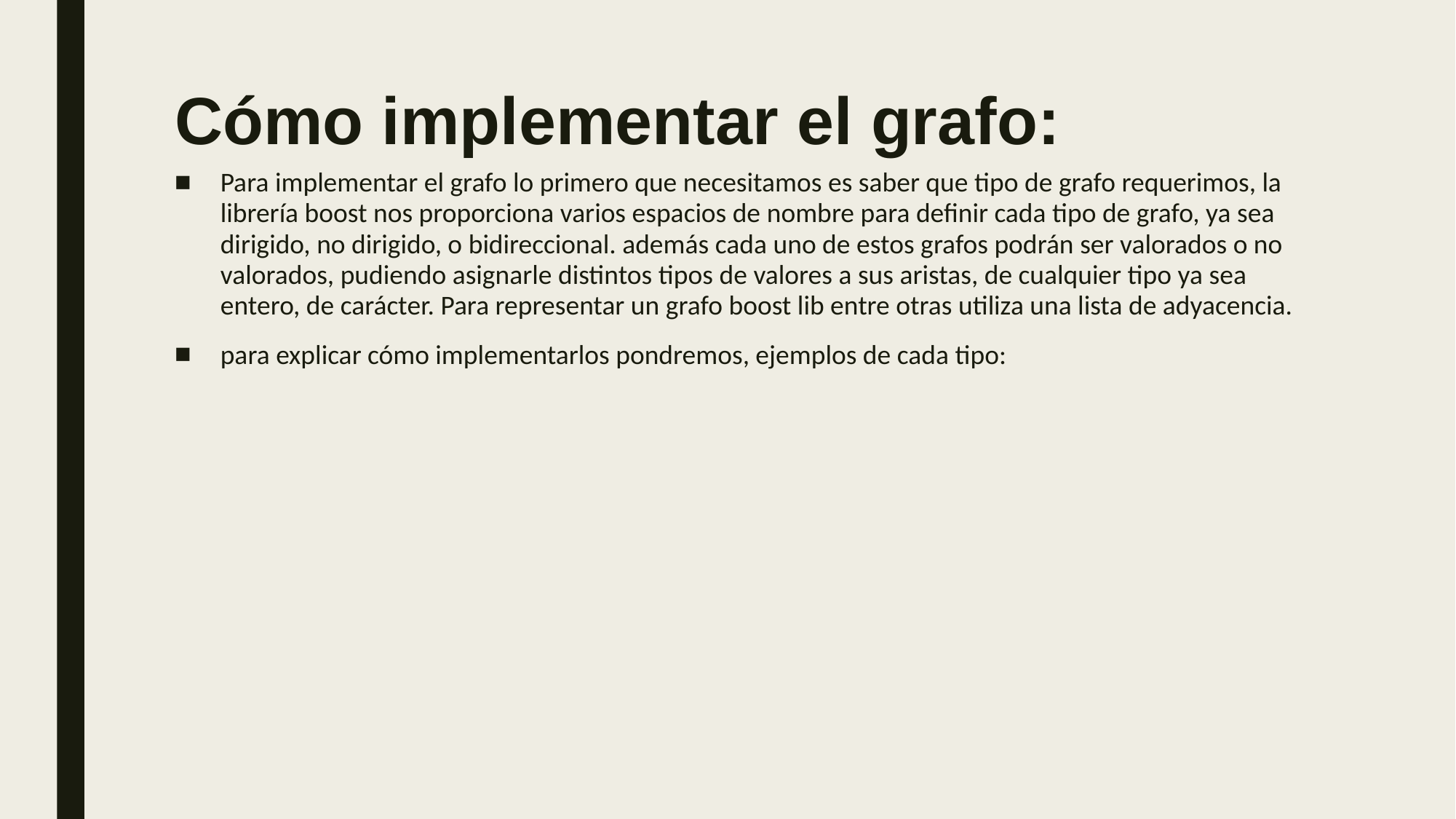

# Cómo implementar el grafo:
Para implementar el grafo lo primero que necesitamos es saber que tipo de grafo requerimos, la librería boost nos proporciona varios espacios de nombre para definir cada tipo de grafo, ya sea dirigido, no dirigido, o bidireccional. además cada uno de estos grafos podrán ser valorados o no valorados, pudiendo asignarle distintos tipos de valores a sus aristas, de cualquier tipo ya sea entero, de carácter. Para representar un grafo boost lib entre otras utiliza una lista de adyacencia.
para explicar cómo implementarlos pondremos, ejemplos de cada tipo: